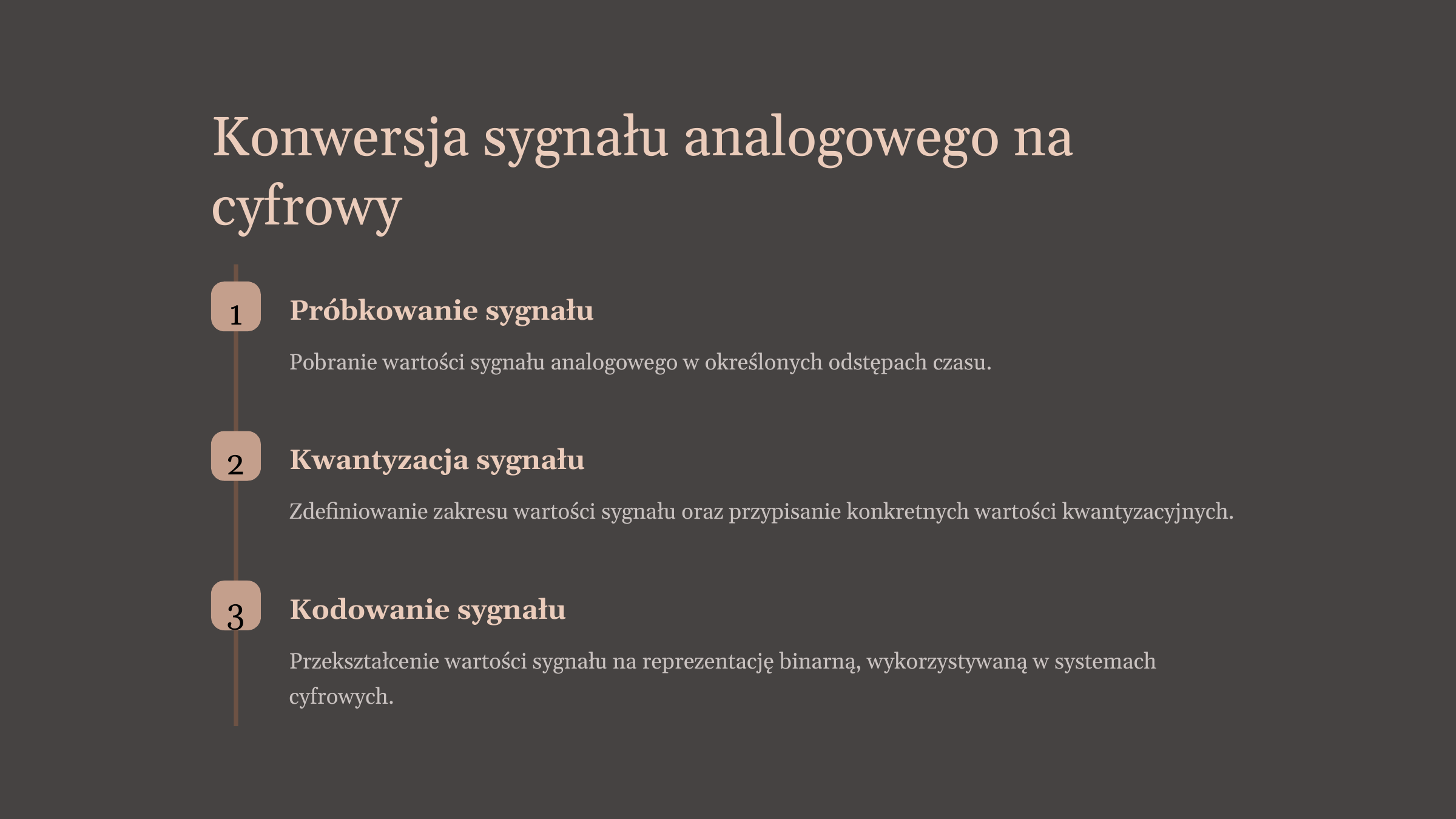

Konwersja sygnału analogowego na cyfrowy

1
Próbkowanie sygnału
Pobranie wartości sygnału analogowego w określonych odstępach czasu.

2
Kwantyzacja sygnału
Zdefiniowanie zakresu wartości sygnału oraz przypisanie konkretnych wartości kwantyzacyjnych.

3
Kodowanie sygnału
Przekształcenie wartości sygnału na reprezentację binarną, wykorzystywaną w systemach cyfrowych.